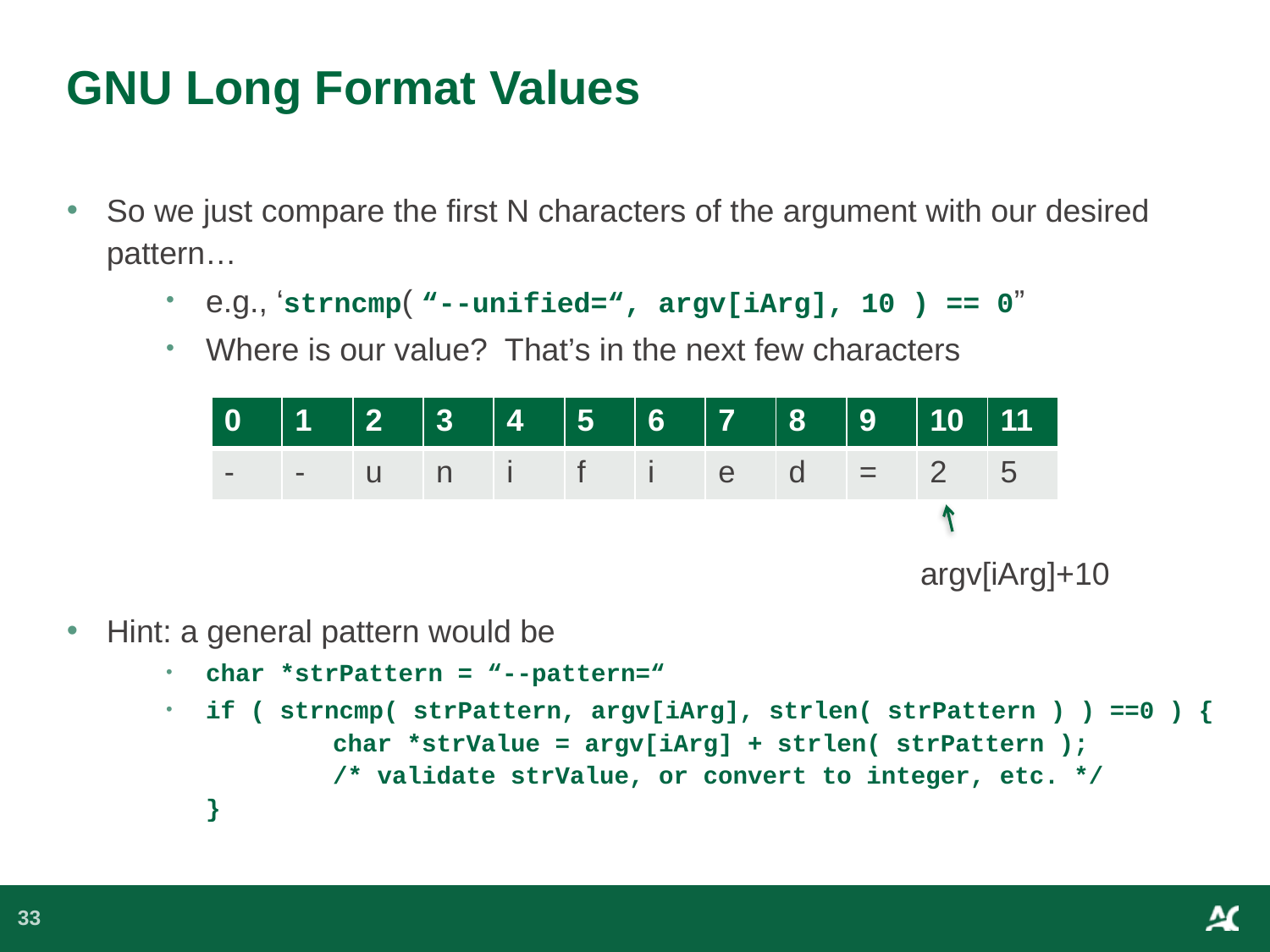

# GNU Long Format Values
So we just compare the first N characters of the argument with our desired pattern…
e.g., ‘strncmp( “--unified=“, argv[iArg], 10 ) == 0”
Where is our value?  That’s in the next few characters

                                                                                                argv[iArg]+10
Hint: a general pattern would be
char *strPattern = “--pattern=“
if ( strncmp( strPattern, argv[iArg], strlen( strPattern ) ) ==0 ) {
	char *strValue = argv[iArg] + strlen( strPattern );
	/* validate strValue, or convert to integer, etc. */
}

| 0 | 1 | 2 | 3 | 4 | 5 | 6 | 7 | 8 | 9 | 10 | 11 |
| --- | --- | --- | --- | --- | --- | --- | --- | --- | --- | --- | --- |
| - | - | u | n | i | f | i | e | d | = | 2 | 5 |
33